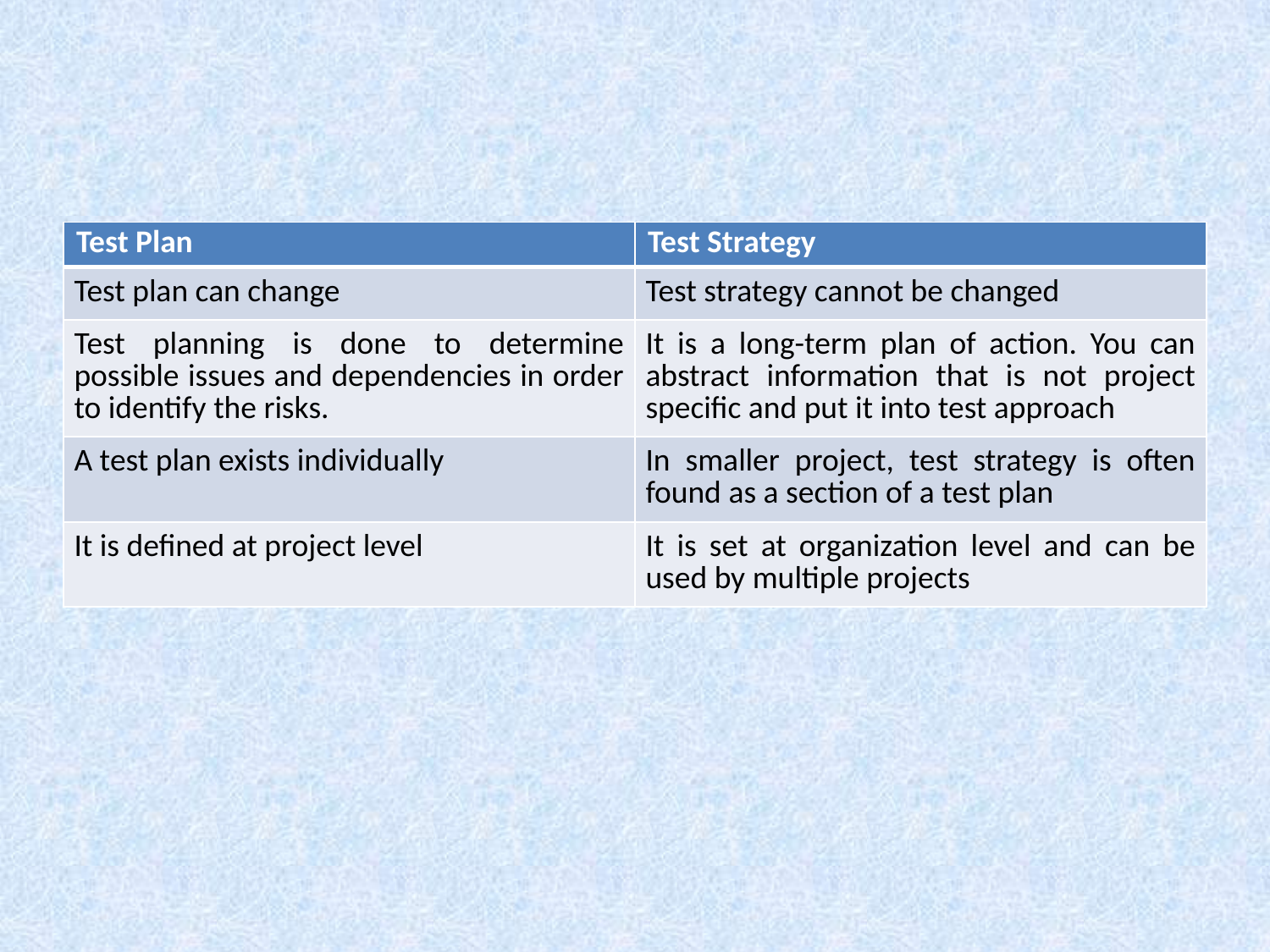

#
| Test Plan | Test Strategy |
| --- | --- |
| Test plan can change | Test strategy cannot be changed |
| Test planning is done to determine possible issues and dependencies in order to identify the risks. | It is a long-term plan of action. You can abstract information that is not project specific and put it into test approach |
| A test plan exists individually | In smaller project, test strategy is often found as a section of a test plan |
| It is defined at project level | It is set at organization level and can be used by multiple projects |